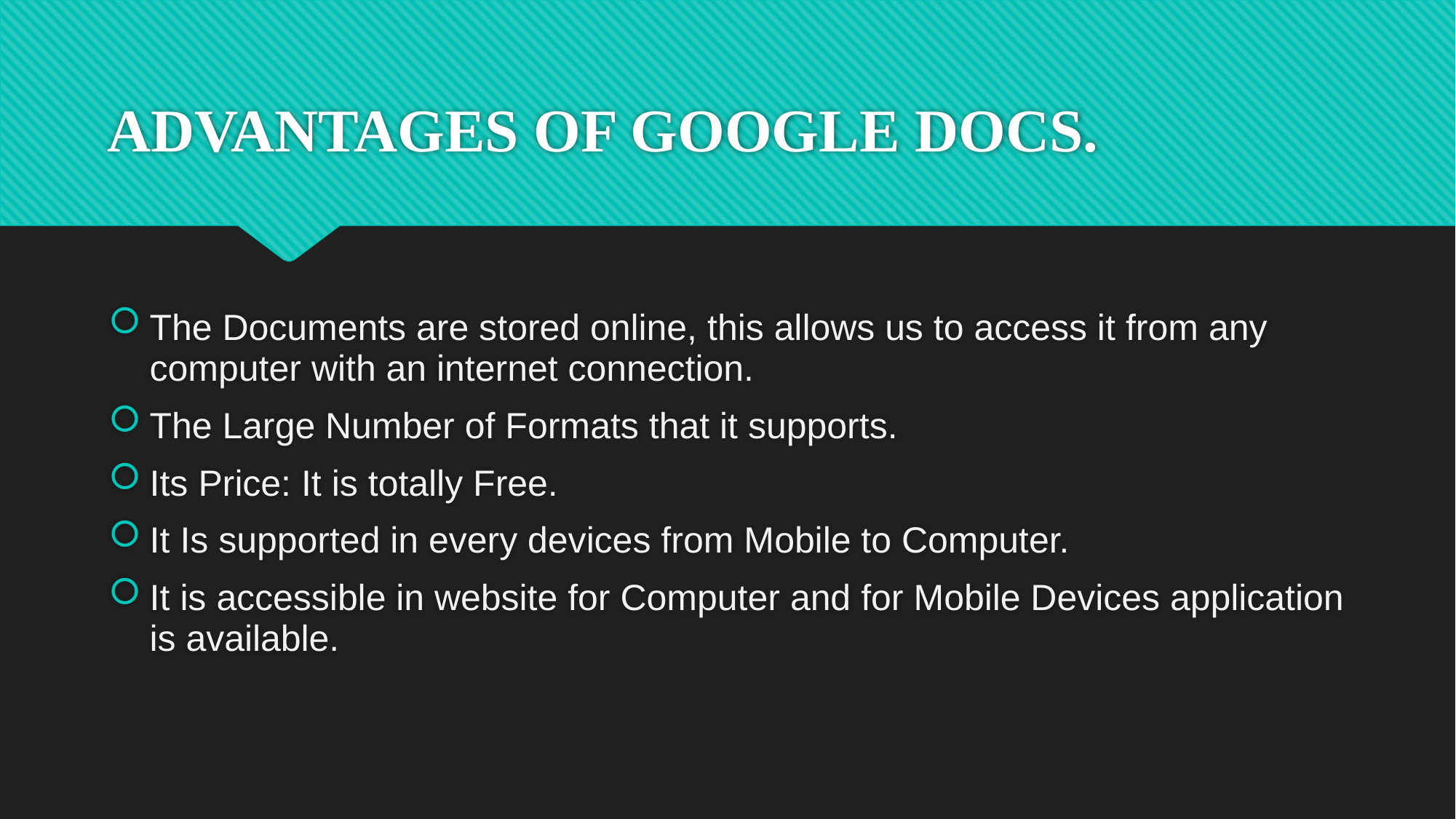

# ADVANTAGES OF GOOGLE DOCS.
The Documents are stored online, this allows us to access it from any computer with an internet connection.
The Large Number of Formats that it supports.
Its Price: It is totally Free.
It Is supported in every devices from Mobile to Computer.
It is accessible in website for Computer and for Mobile Devices application is available.